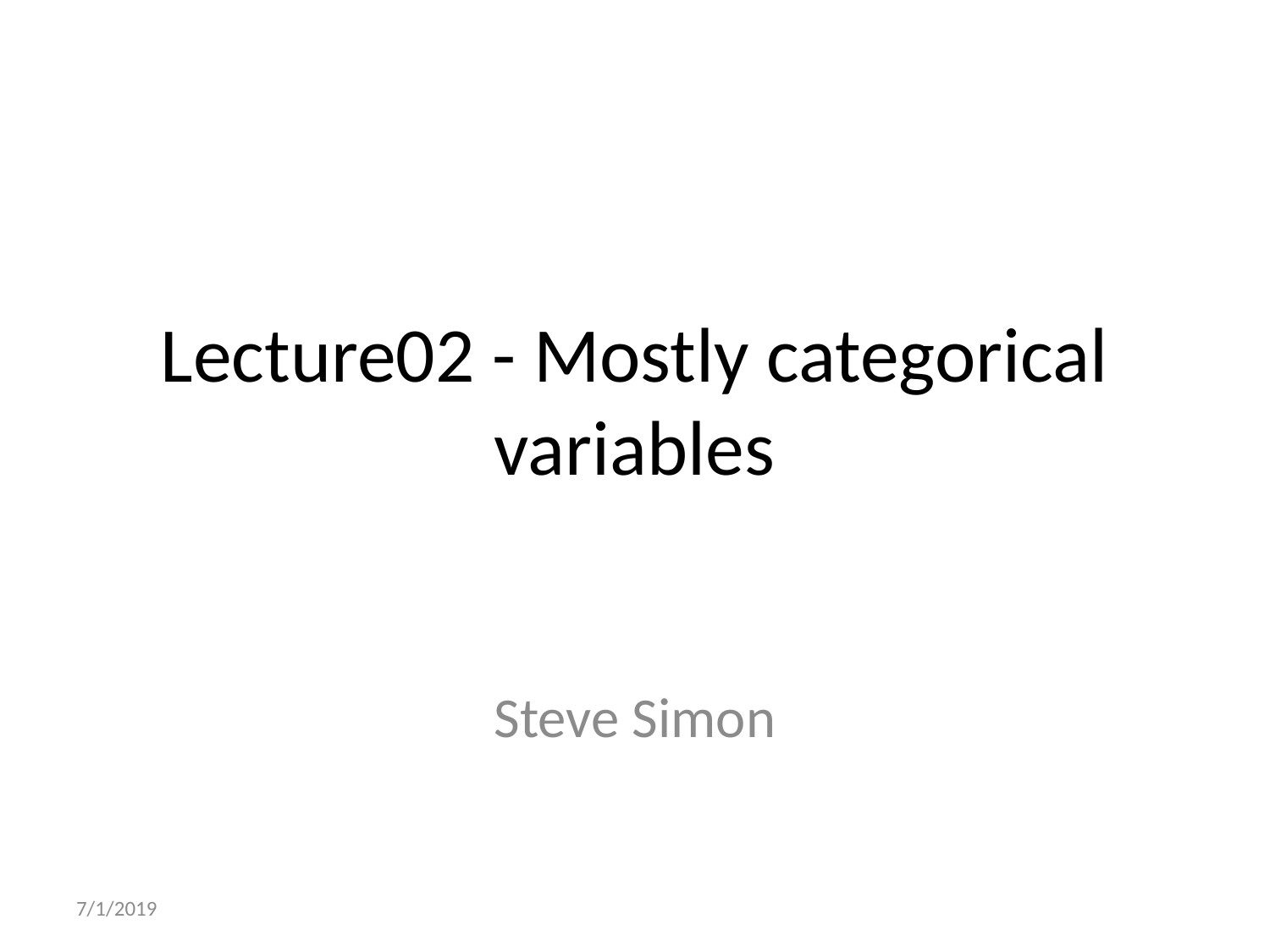

# Lecture02 - Mostly categorical variables
Steve Simon
7/1/2019